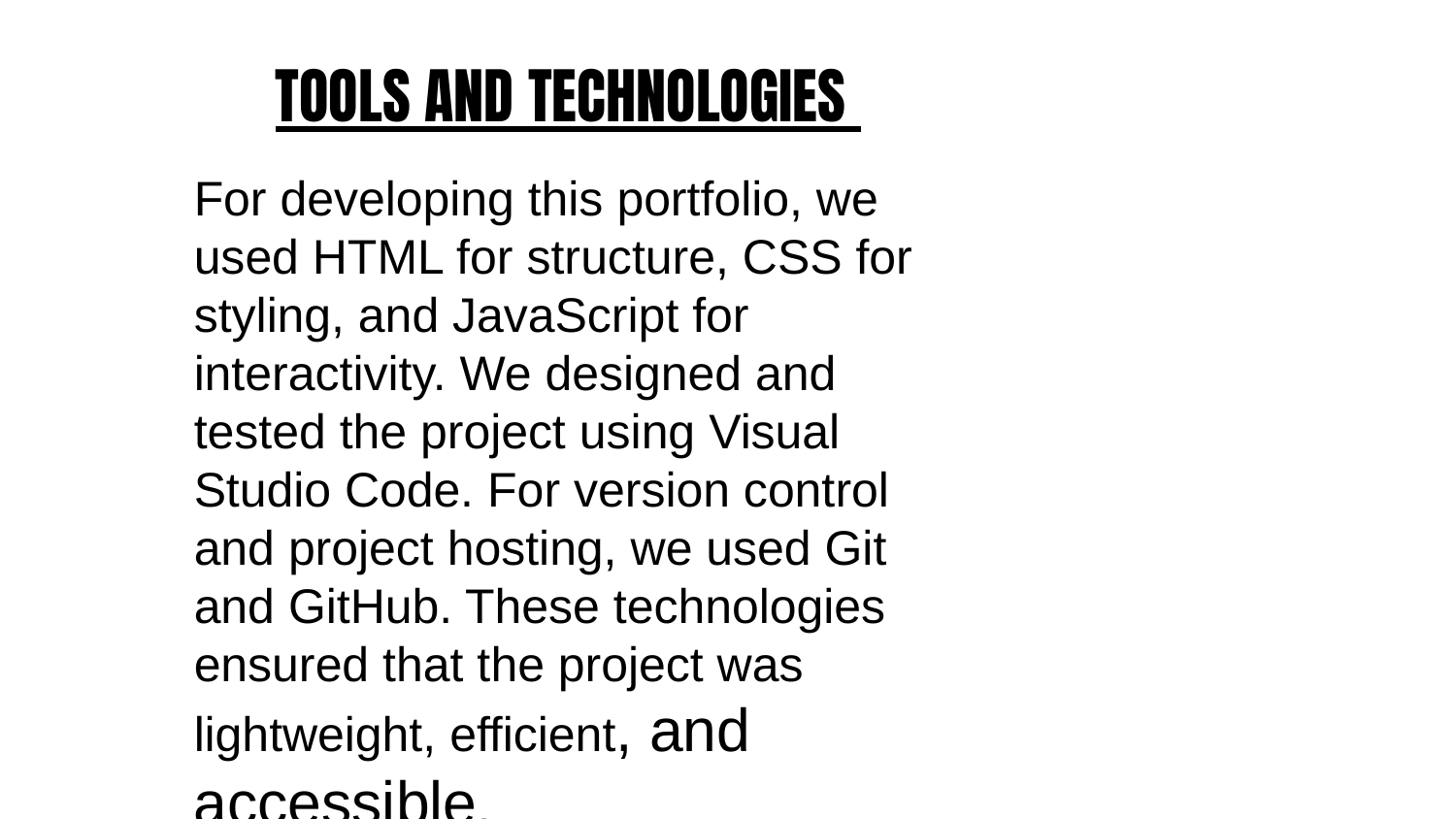

TOOLS AND TECHNOLOGIES

For developing this portfolio, we used HTML for structure, CSS for styling, and JavaScript for interactivity. We designed and tested the project using Visual Studio Code. For version control and project hosting, we used Git and GitHub. These technologies ensured that the project was lightweight, efficient, and accessible.